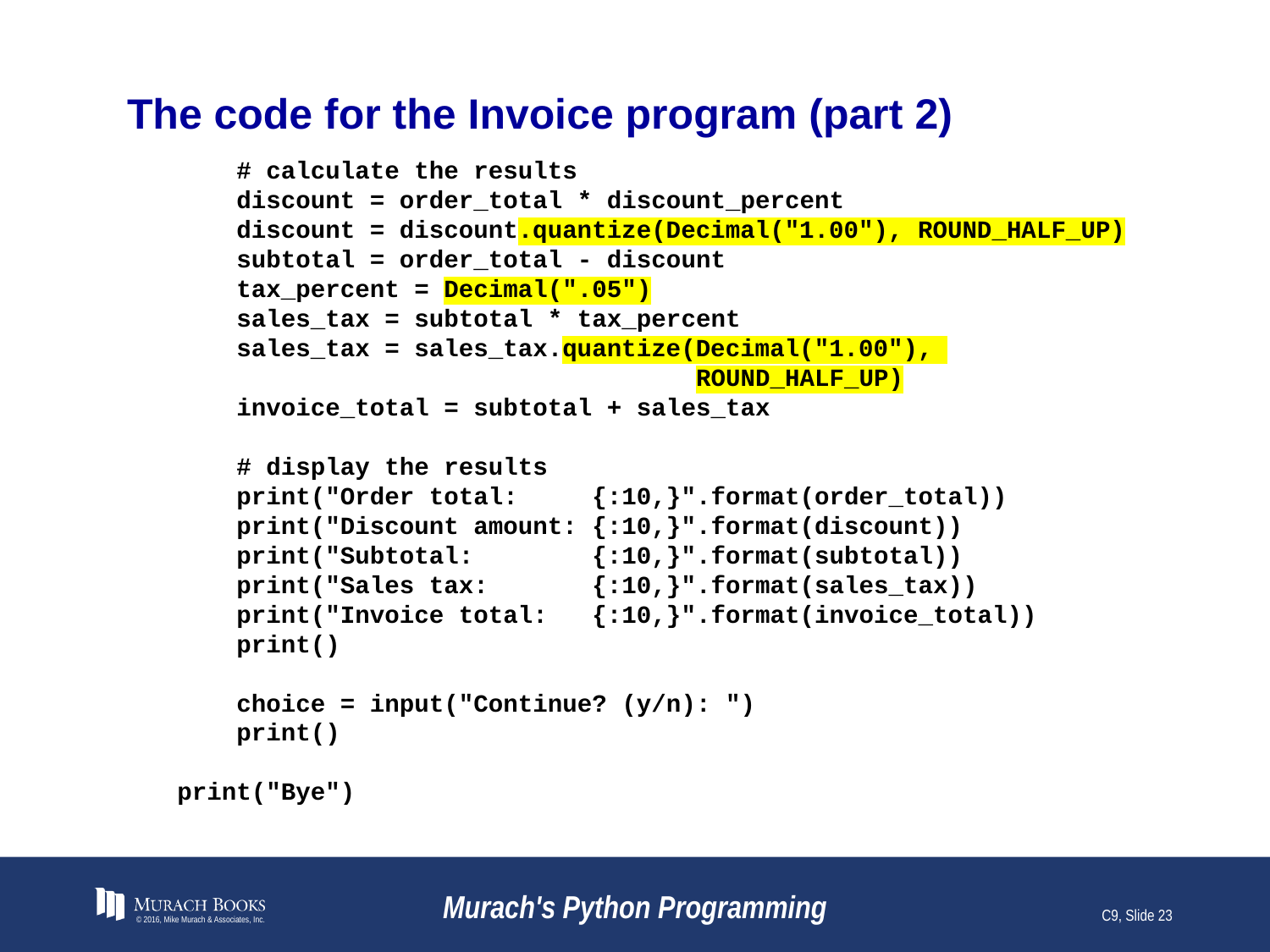

# The code for the Invoice program (part 2)
    # calculate the results
    discount = order_total * discount_percent
    discount = discount.quantize(Decimal("1.00"), ROUND_HALF_UP)
    subtotal = order_total - discount
    tax_percent = Decimal(".05")
    sales_tax = subtotal * tax_percent
    sales_tax = sales_tax.quantize(Decimal("1.00"),
                                   ROUND_HALF_UP)
    invoice_total = subtotal + sales_tax

    # display the results
    print("Order total:     {:10,}".format(order_total))
    print("Discount amount: {:10,}".format(discount))
    print("Subtotal:        {:10,}".format(subtotal))
    print("Sales tax:       {:10,}".format(sales_tax))
    print("Invoice total:   {:10,}".format(invoice_total))
    print()

    choice = input("Continue? (y/n): ")
    print()

print("Bye")
© 2016, Mike Murach & Associates, Inc.
Murach's Python Programming

C9, Slide 23